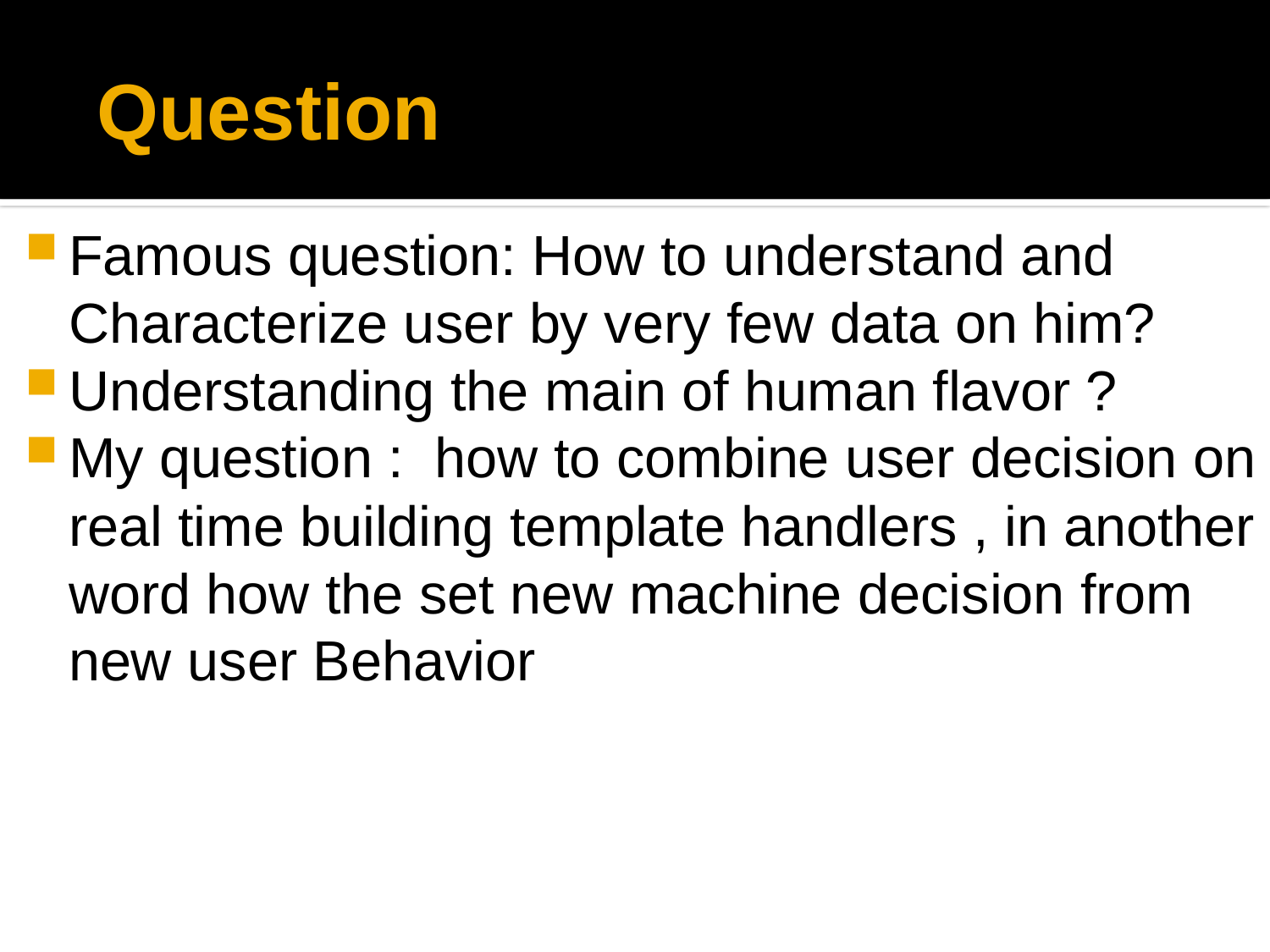

# Question
Famous question: How to understand and Characterize user by very few data on him?
Understanding the main of human flavor ?
My question :  how to combine user decision on real time building template handlers , in another word how the set new machine decision from new user Behavior